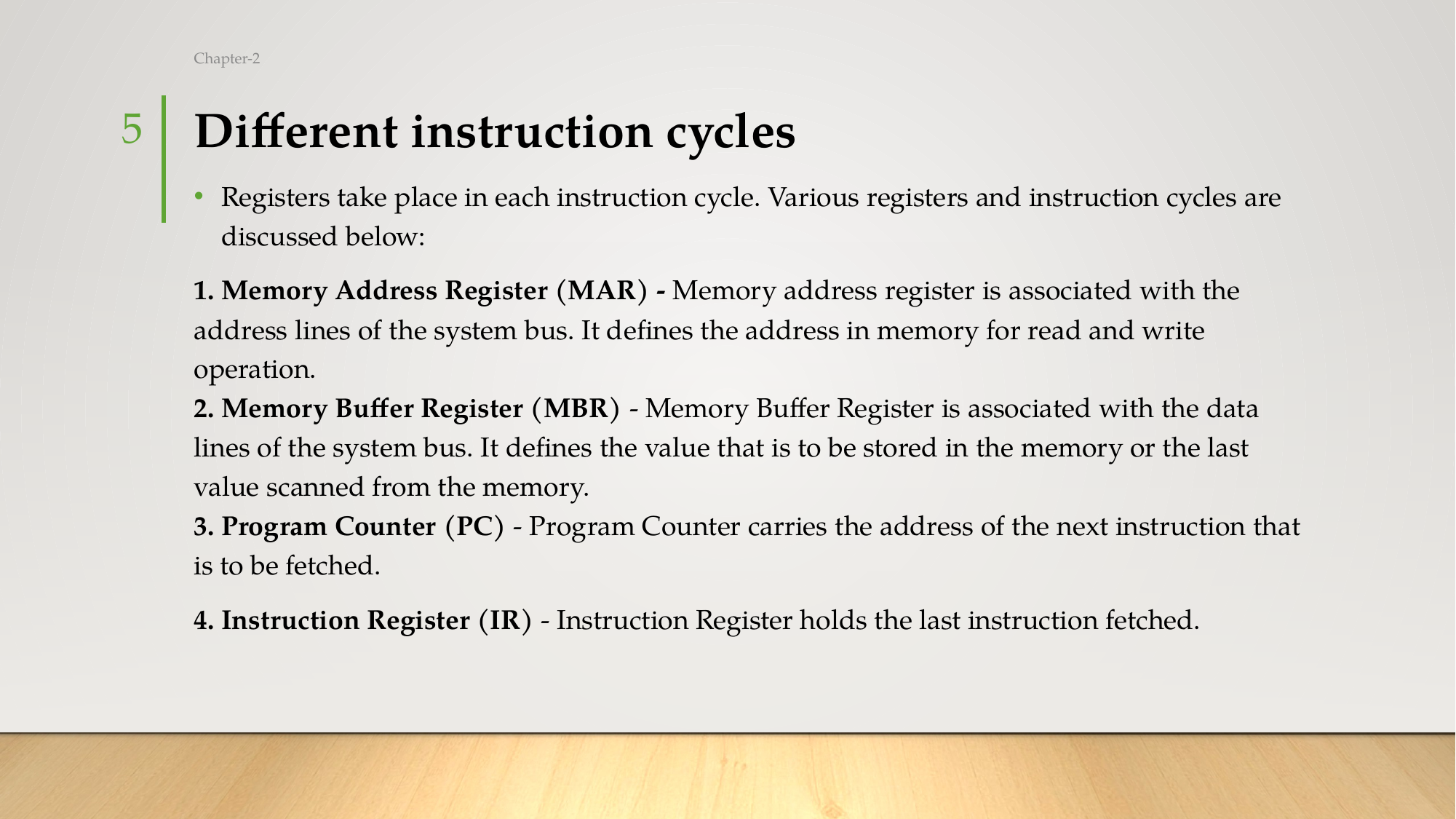

Chapter-2
5
# Different instruction cycles
Registers take place in each instruction cycle. Various registers and instruction cycles are discussed below:
1. Memory Address Register (MAR) - Memory address register is associated with the address lines of the system bus. It defines the address in memory for read and write operation.
2. Memory Buffer Register (MBR) - Memory Buffer Register is associated with the data lines of the system bus. It defines the value that is to be stored in the memory or the last value scanned from the memory.
3. Program Counter (PC) - Program Counter carries the address of the next instruction that is to be fetched.
4. Instruction Register (IR) - Instruction Register holds the last instruction fetched.